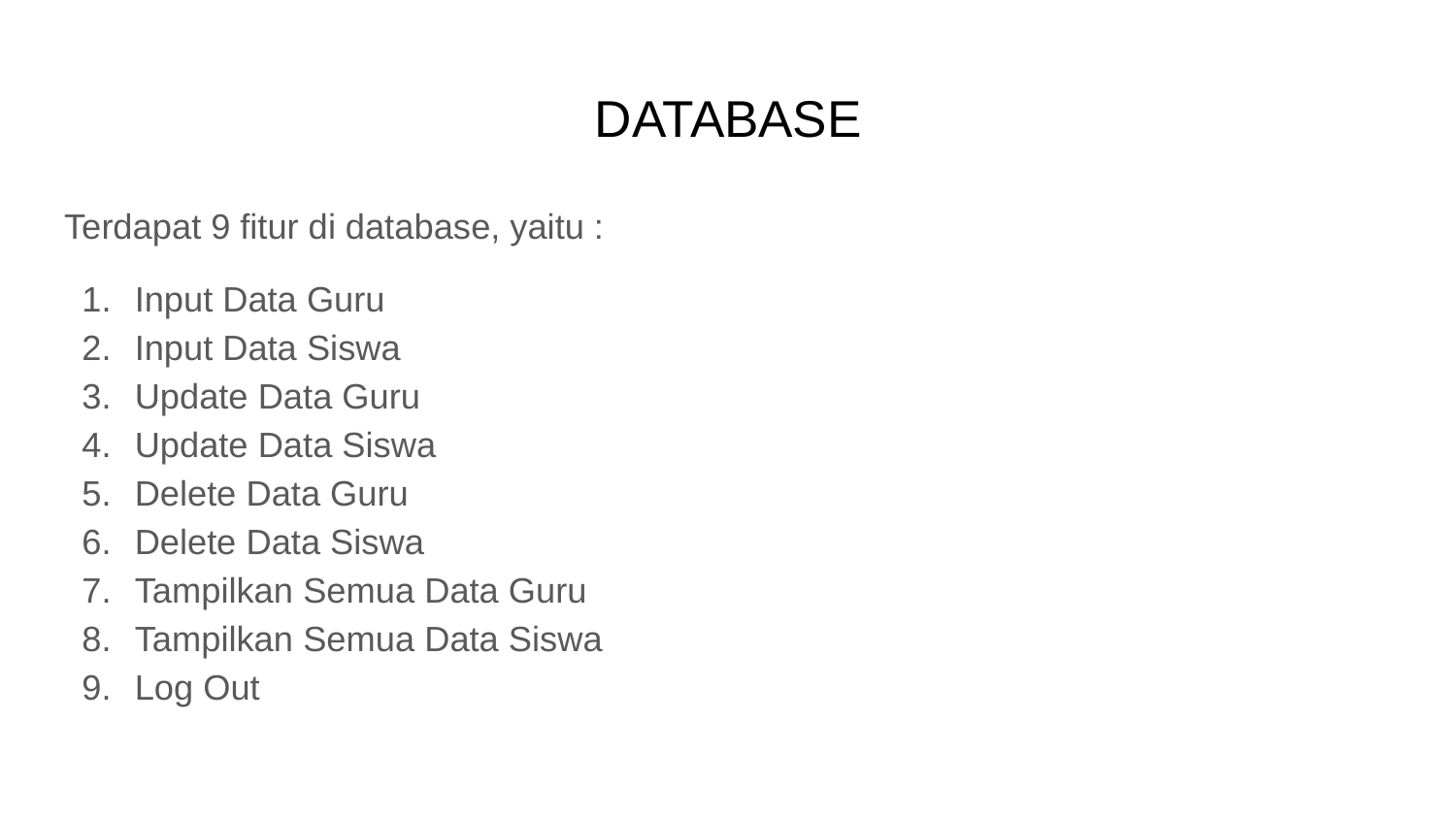

# DATABASE
Terdapat 9 fitur di database, yaitu :
Input Data Guru
Input Data Siswa
Update Data Guru
Update Data Siswa
Delete Data Guru
Delete Data Siswa
Tampilkan Semua Data Guru
Tampilkan Semua Data Siswa
Log Out